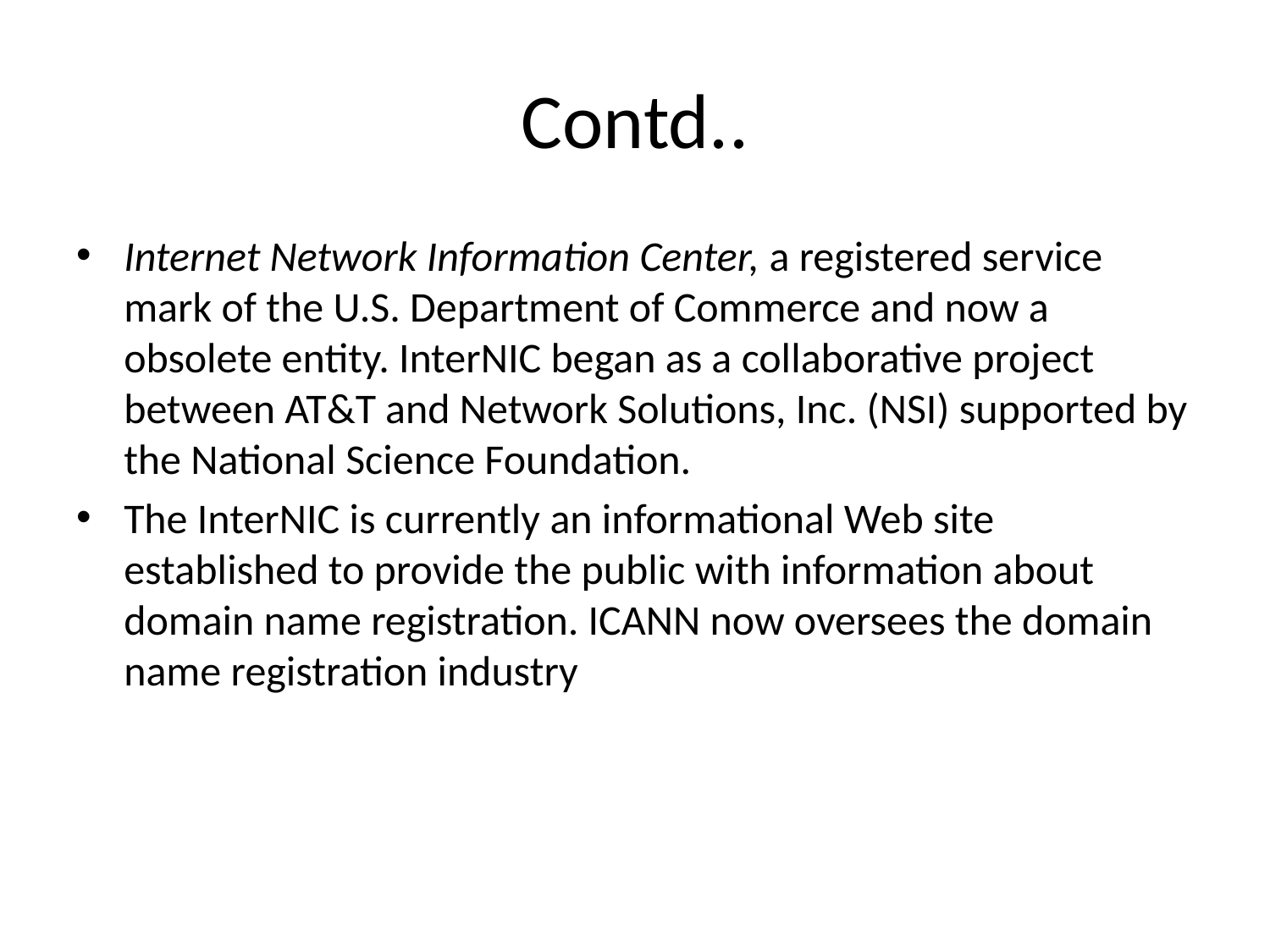

# Contd..
Internet Network Information Center, a registered service mark of the U.S. Department of Commerce and now a obsolete entity. InterNIC began as a collaborative project between AT&T and Network Solutions, Inc. (NSI) supported by the National Science Foundation.
The InterNIC is currently an informational Web site established to provide the public with information about domain name registration. ICANN now oversees the domain name registration industry